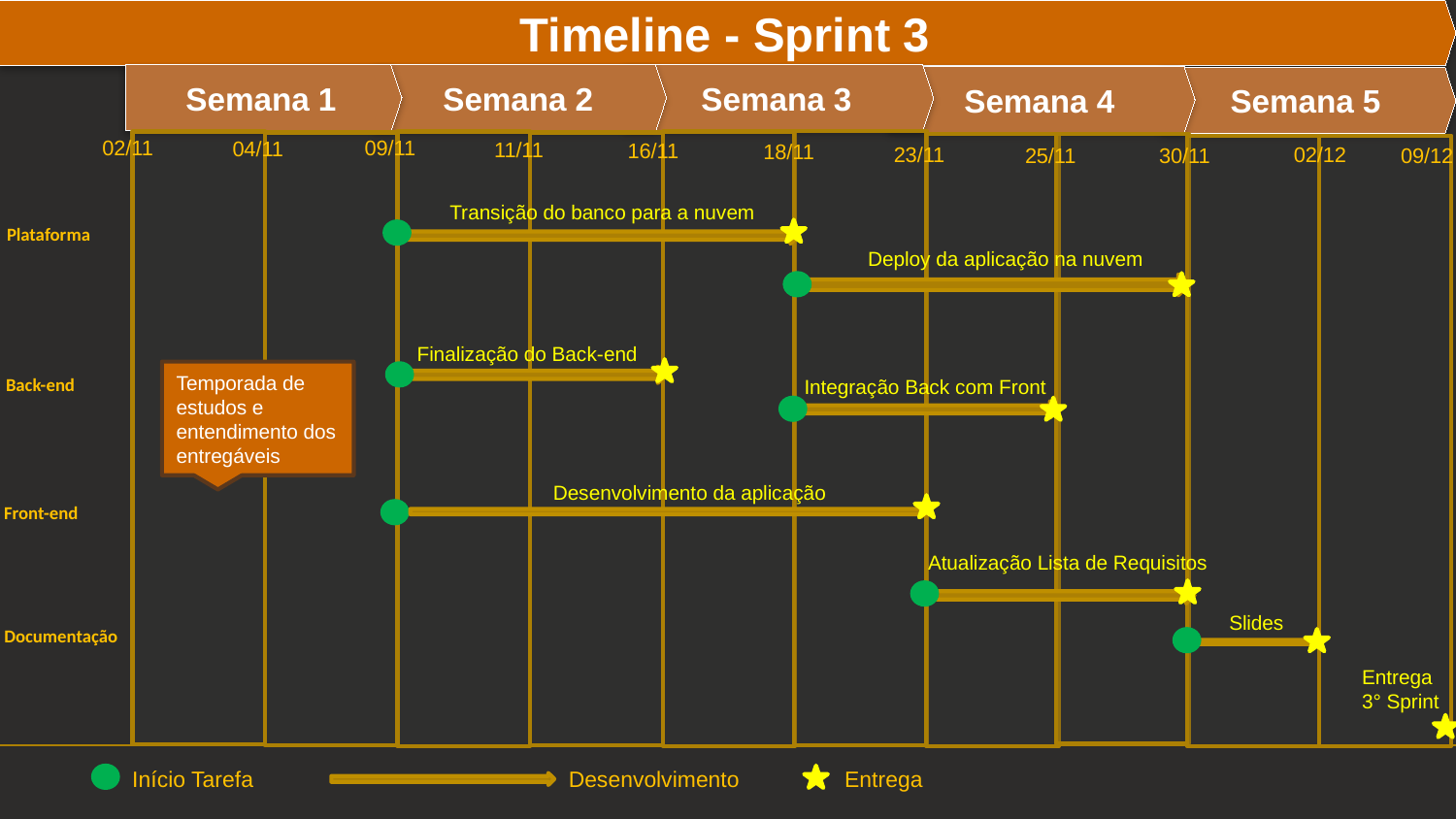

Timeline - Sprint 3
Semana 1
Semana 2
Semana 3
Semana 4
Semana 5
02/11
09/11
04/11
11/11
16/11

18/11

02/12

23/11
25/11
30/11
09/12

Transição do banco para a nuvem
Plataforma

Deploy da aplicação na nuvem

Finalização do Back-end

Temporada de estudos e entendimento dos entregáveis

Back-end

Integração Back com Front

Desenvolvimento da aplicação
Front-end

Atualização Lista de Requisitos

Slides
Documentação

Entrega
3° Sprint

Início Tarefa
Desenvolvimento
Entrega